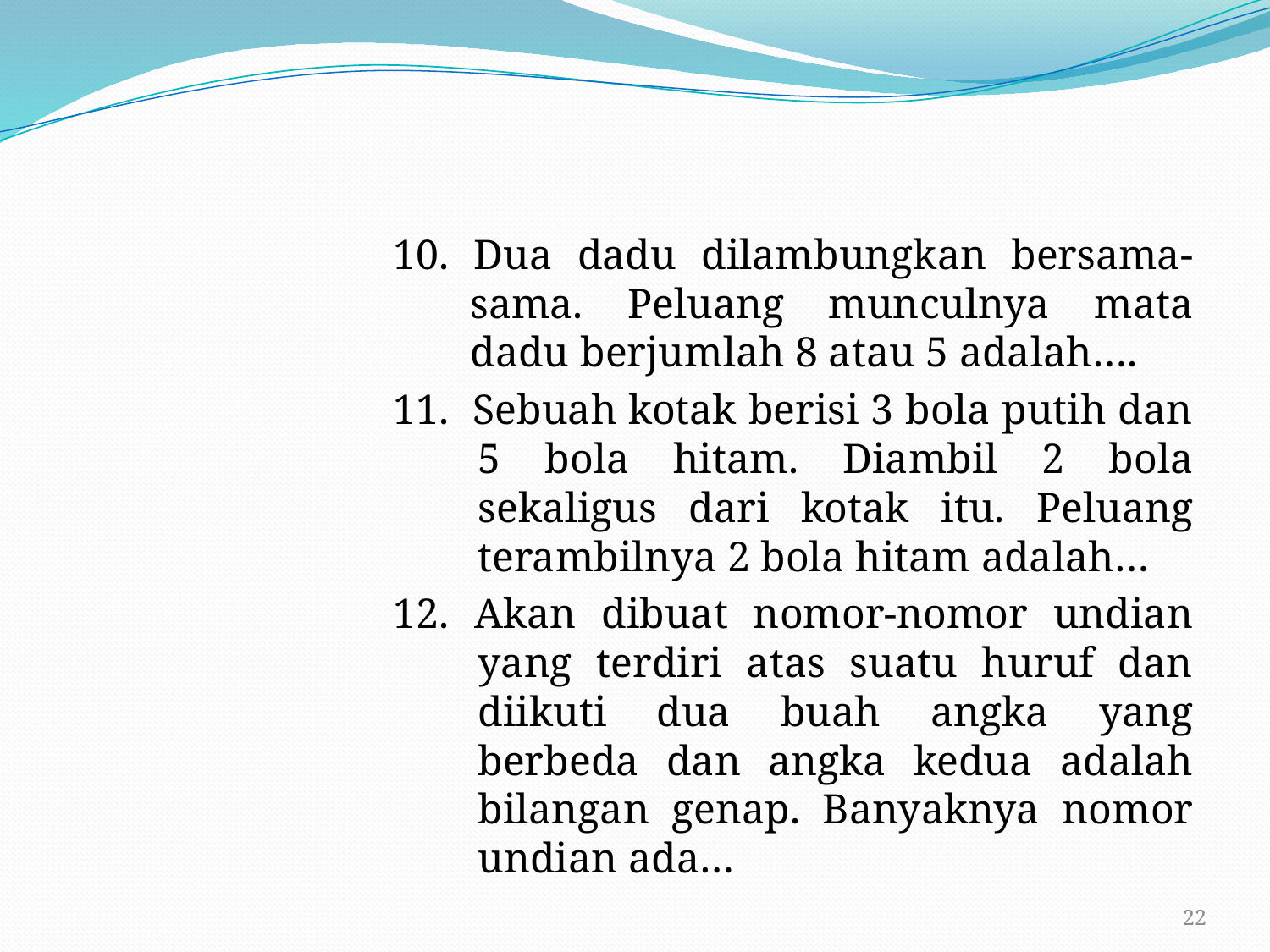

#
10. Dua dadu dilambungkan bersama-sama. Peluang munculnya mata dadu berjumlah 8 atau 5 adalah….
11.  Sebuah kotak berisi 3 bola putih dan 5 bola hitam. Diambil 2 bola sekaligus dari kotak itu. Peluang terambilnya 2 bola hitam adalah…
12. Akan dibuat nomor-nomor undian yang terdiri atas suatu huruf dan diikuti dua buah angka yang berbeda dan angka kedua adalah bilangan genap. Banyaknya nomor undian ada…
22